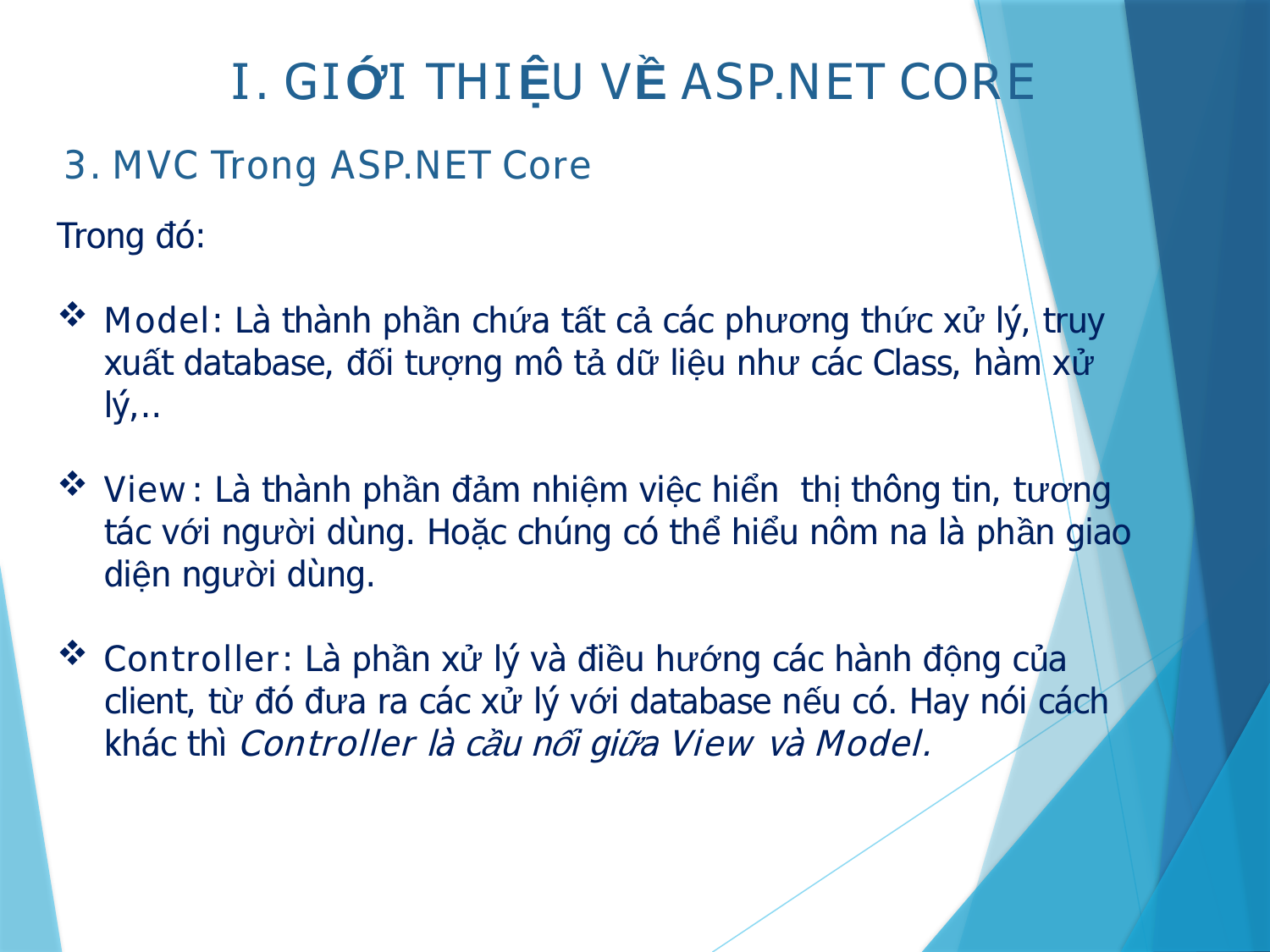

I. GIỚI THIỆU VỀ ASP.NET CORE
3. MVC Trong ASP.NET Core
Trong đó:

Model: Là thành phần chứa tất cả các phương thức xử lý, truy xuất database, đối tượng mô tả dữ liệu như các Class, hàm xử lý,..

View: Là thành phần đảm nhiệm việc hiển  thị thông tin, tương tác với người dùng. Hoặc chúng có thể hiểu nôm na là phần giao diện người dùng.

Controller: Là phần xử lý và điều hướng các hành động của client, từ đó đưa ra các xử lý với database nếu có. Hay nói cách khác thì Controller là cầu nối giữa View và Model.